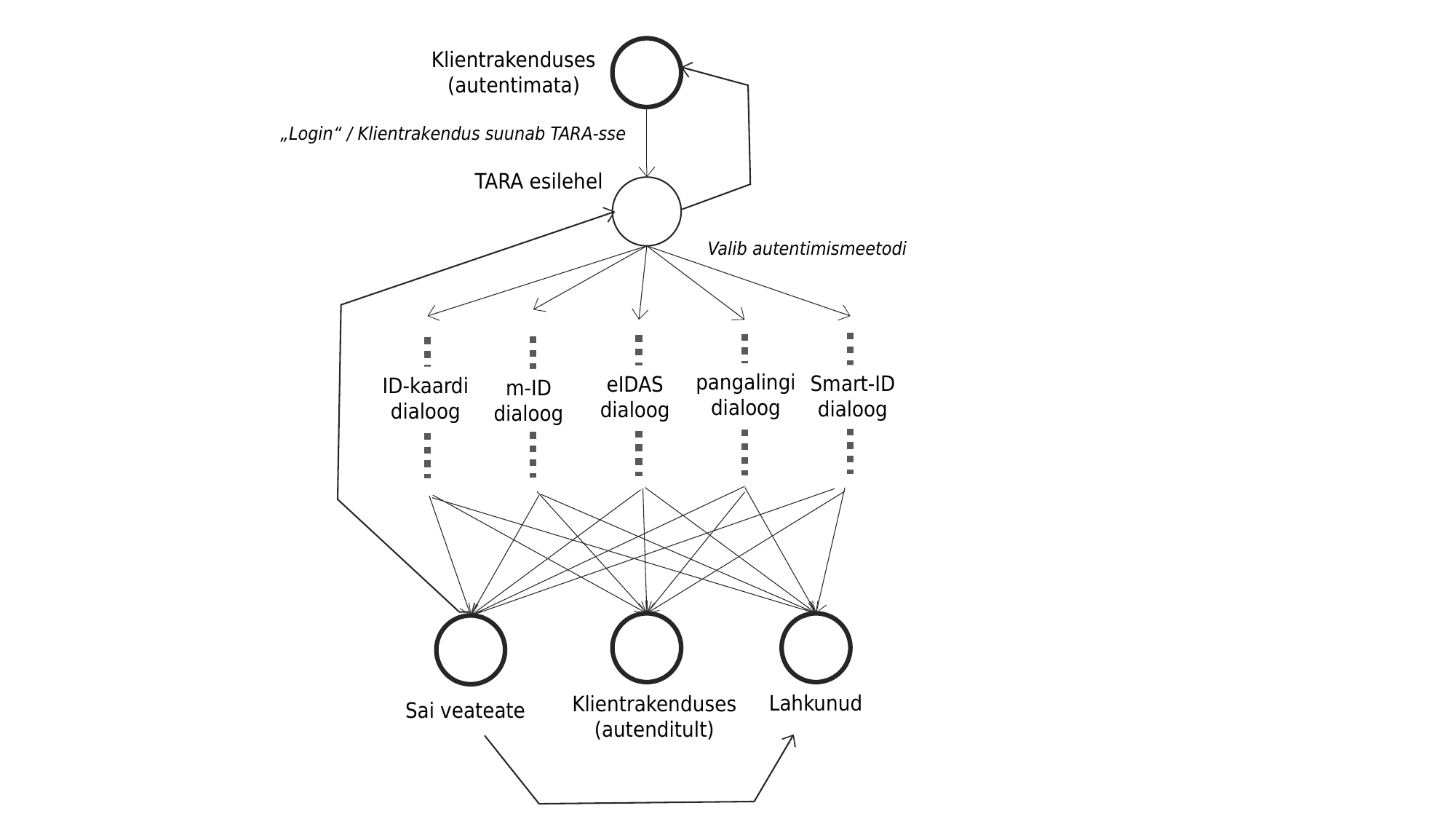

Klientrakenduses
(autentimata)

„Login“ / Klientrakendus suunab TARA-sse
TARA esilehel

Valib autentimismeetodi
pangalingi dialoog
Smart-ID dialoog
eIDAS dialoog
ID-kaardi dialoog
m-ID dialoog

Lahkunud
Klientrakenduses (autenditult)
Sai veateate